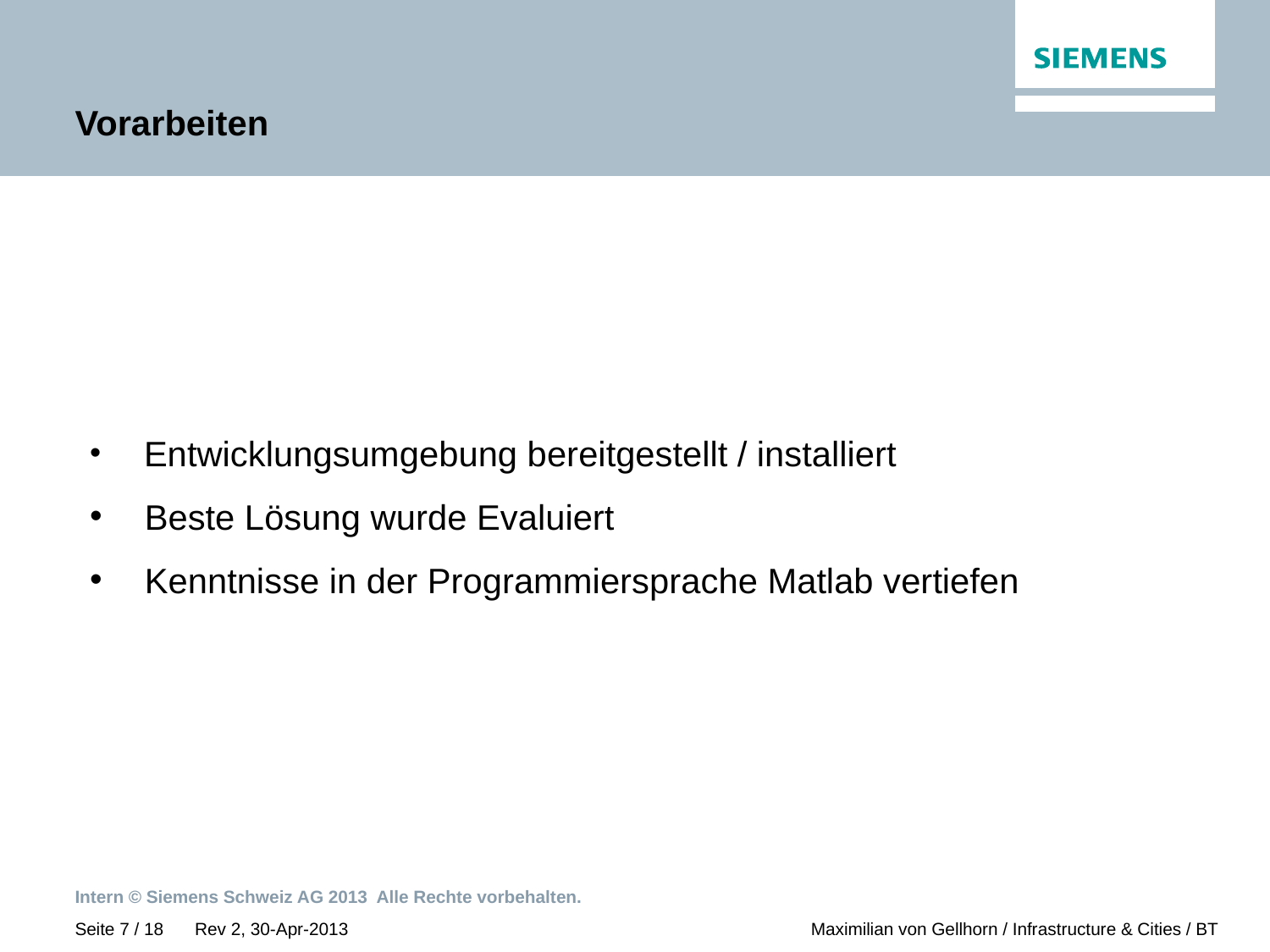

# Vorarbeiten
 Entwicklungsumgebung bereitgestellt / installiert
 Beste Lösung wurde Evaluiert
 Kenntnisse in der Programmiersprache Matlab vertiefen